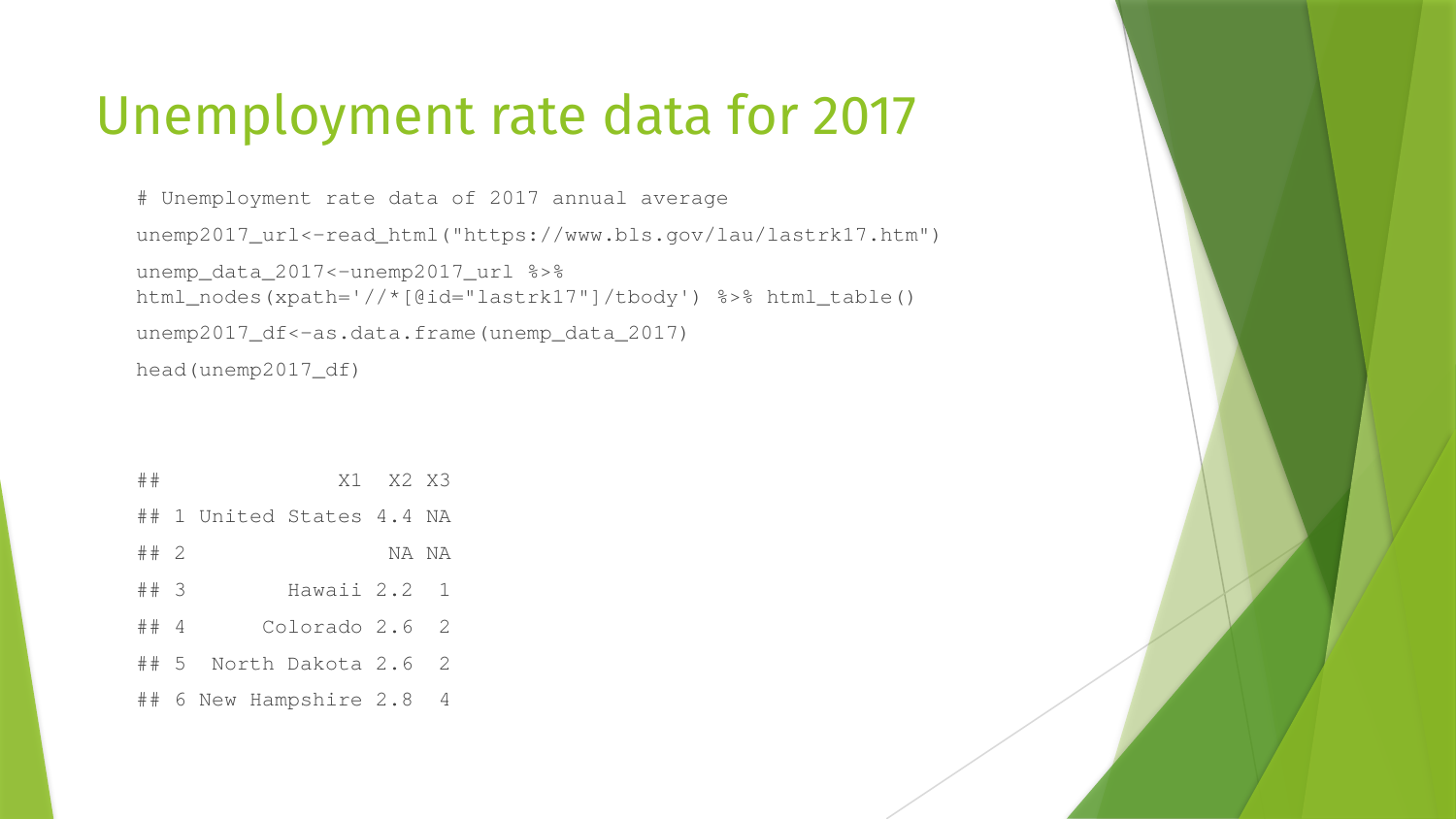

# Unemployment rate data for 2017
# Unemployment rate data of 2017 annual average
unemp2017_url<-read_html("https://www.bls.gov/lau/lastrk17.htm")
unemp_data_2017<-unemp2017_url %>% html_nodes(xpath='//*[@id="lastrk17"]/tbody') %>% html_table()
unemp2017_df<-as.data.frame(unemp_data_2017)
head(unemp2017_df)

##              X1  X2 X3
## 1 United States 4.4 NA
## 2                NA NA
## 3        Hawaii 2.2  1
## 4      Colorado 2.6  2
## 5  North Dakota 2.6  2
## 6 New Hampshire 2.8  4